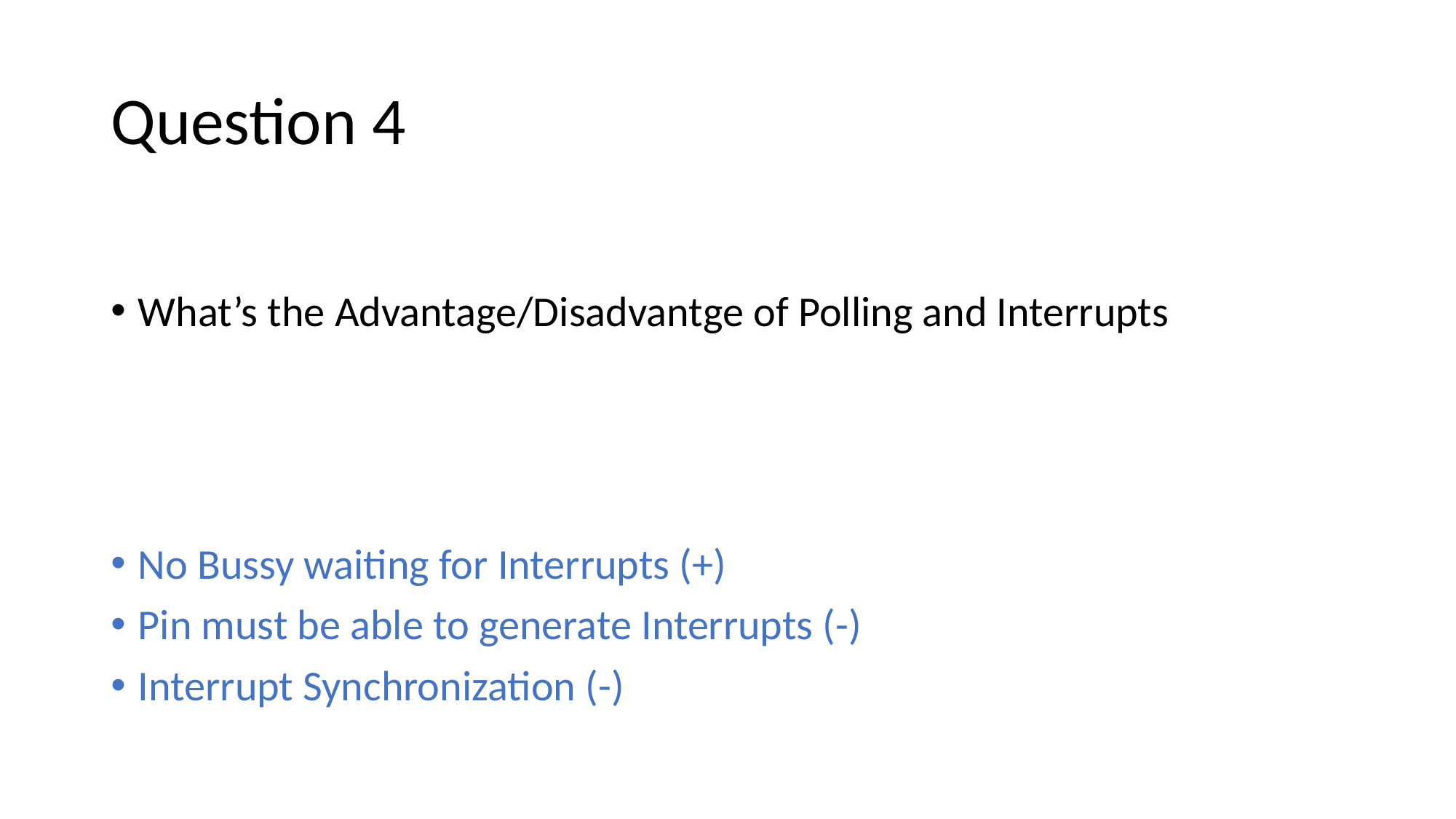

# Question 4

What’s the Advantage/Disadvantge of Polling and Interrupts

No Bussy waiting for Interrupts (+)
Pin must be able to generate Interrupts (-)
Interrupt Synchronization (-)